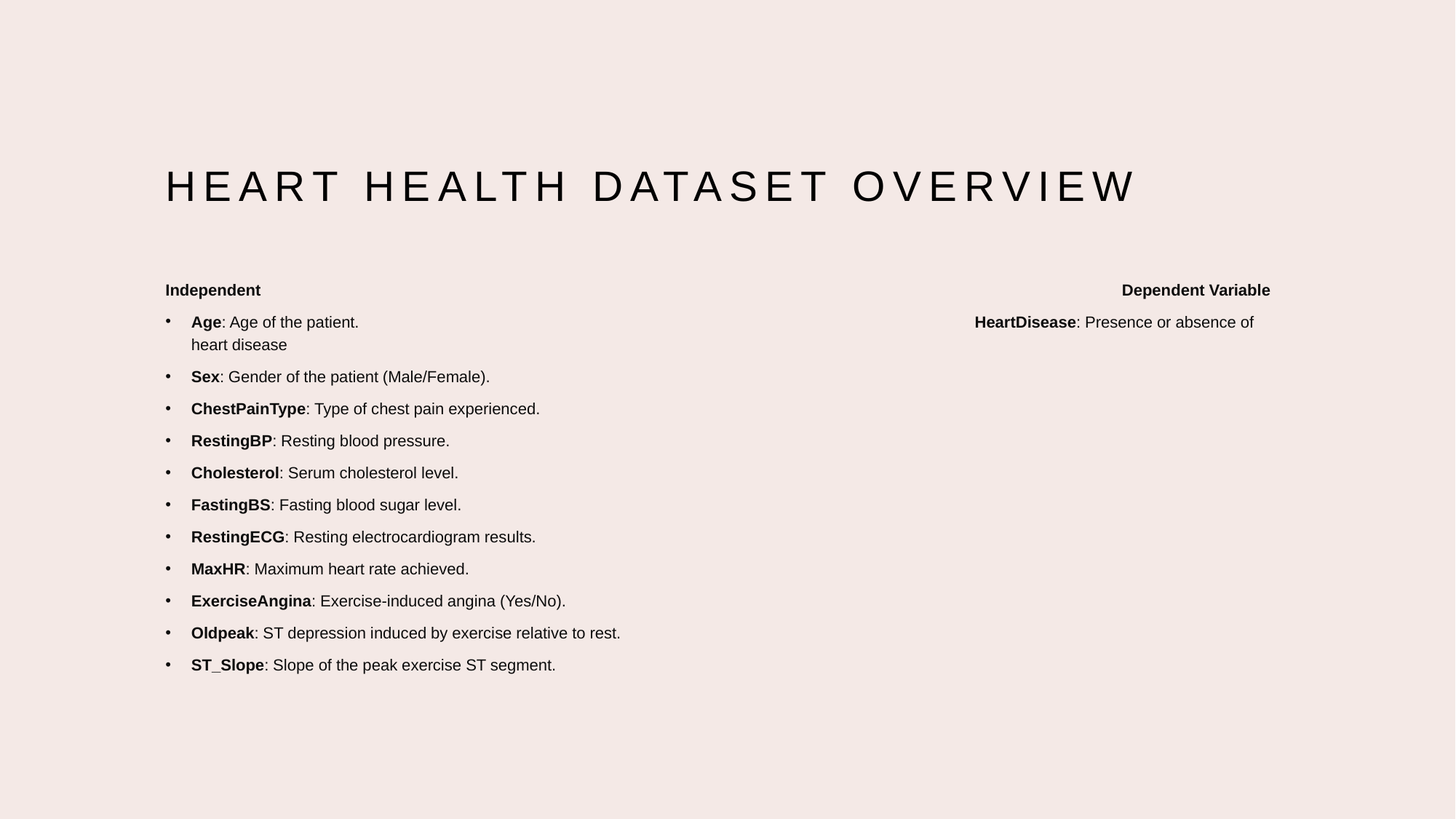

# Heart health Dataset Overview
Independent                                                                                                                                                                                                     Dependent Variable
Age: Age of the patient.                                                                                                                                             HeartDisease: Presence or absence of heart disease
Sex: Gender of the patient (Male/Female).
ChestPainType: Type of chest pain experienced.
RestingBP: Resting blood pressure.
Cholesterol: Serum cholesterol level.
FastingBS: Fasting blood sugar level.
RestingECG: Resting electrocardiogram results.
MaxHR: Maximum heart rate achieved.
ExerciseAngina: Exercise-induced angina (Yes/No).
Oldpeak: ST depression induced by exercise relative to rest.
ST_Slope: Slope of the peak exercise ST segment.